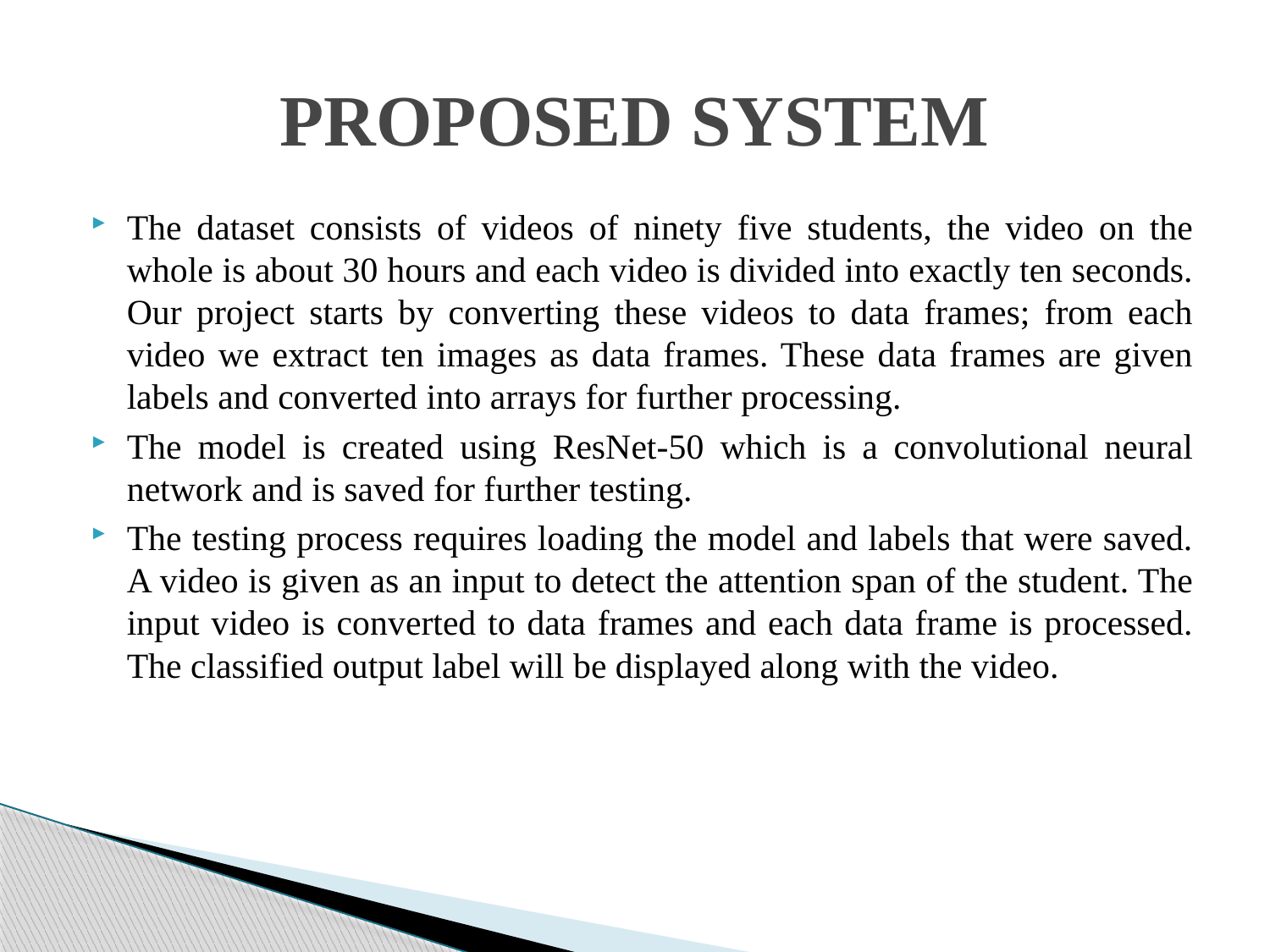

# PROPOSED SYSTEM
The dataset consists of videos of ninety five students, the video on the whole is about 30 hours and each video is divided into exactly ten seconds. Our project starts by converting these videos to data frames; from each video we extract ten images as data frames. These data frames are given labels and converted into arrays for further processing.
The model is created using ResNet-50 which is a convolutional neural network and is saved for further testing.
The testing process requires loading the model and labels that were saved. A video is given as an input to detect the attention span of the student. The input video is converted to data frames and each data frame is processed. The classified output label will be displayed along with the video.